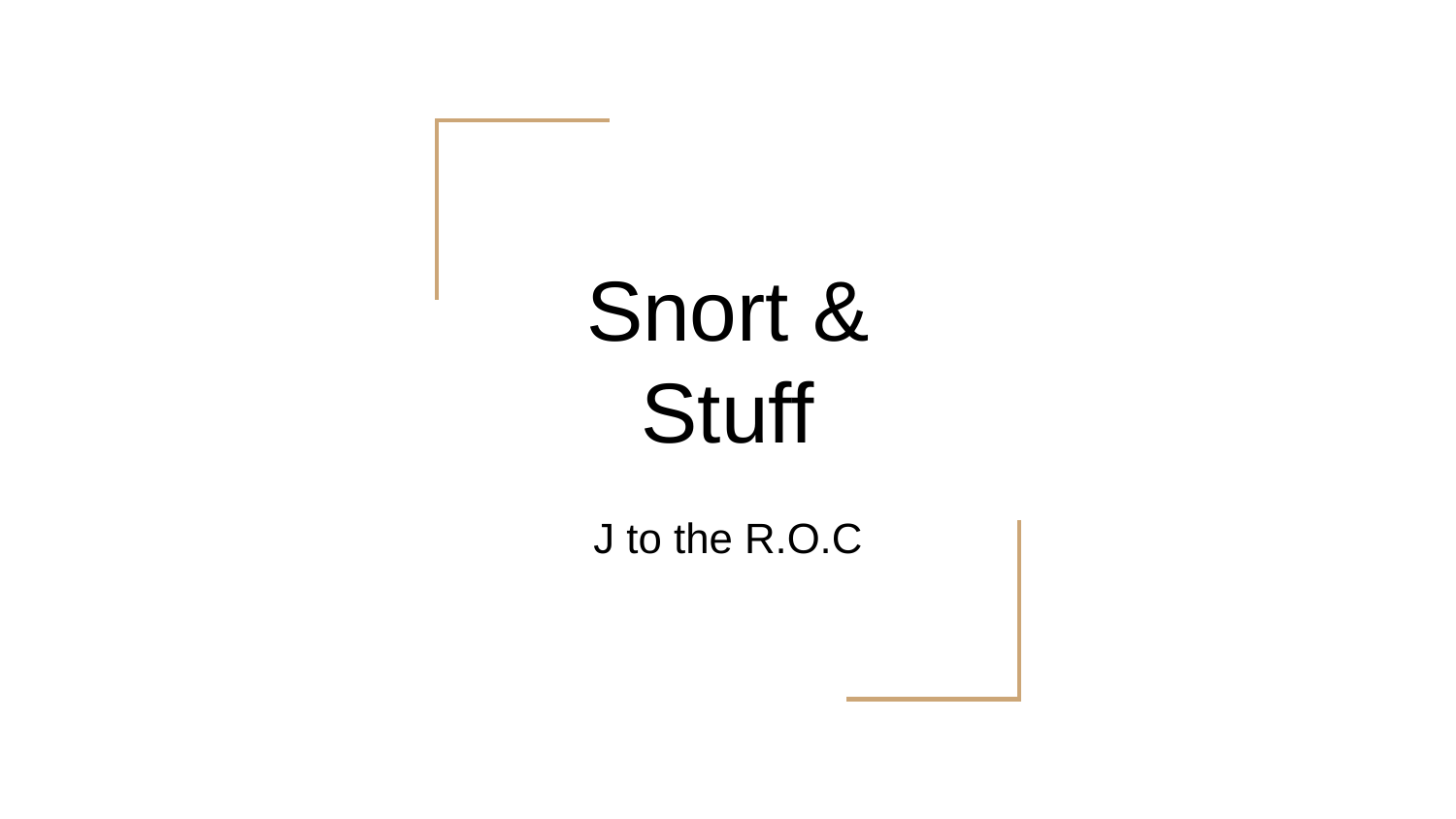

# Snort & Stuff
J to the R.O.C